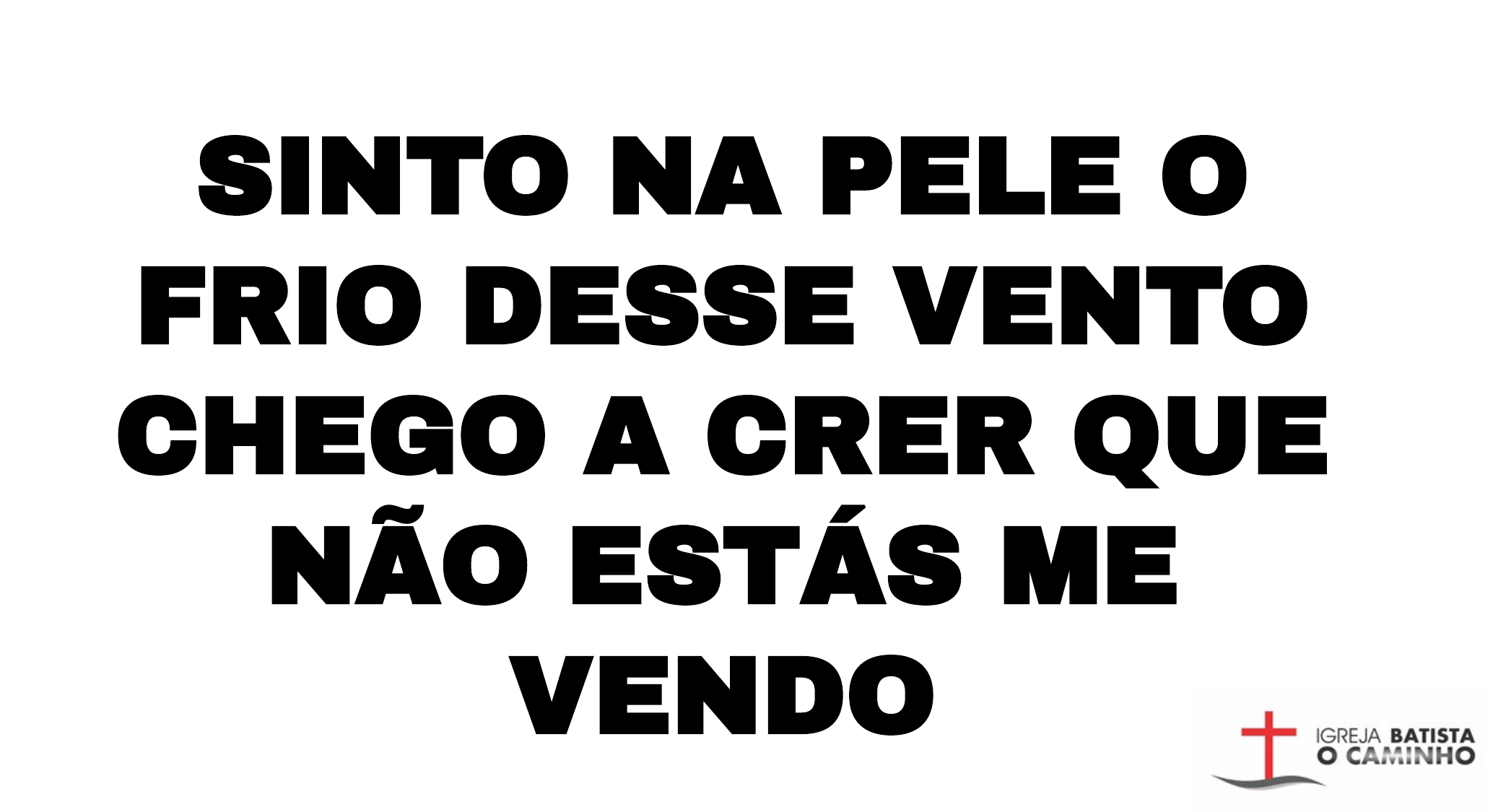

SINTO NA PELE O FRIO DESSE VENTO
CHEGO A CRER QUE NÃO ESTÁS ME VENDO